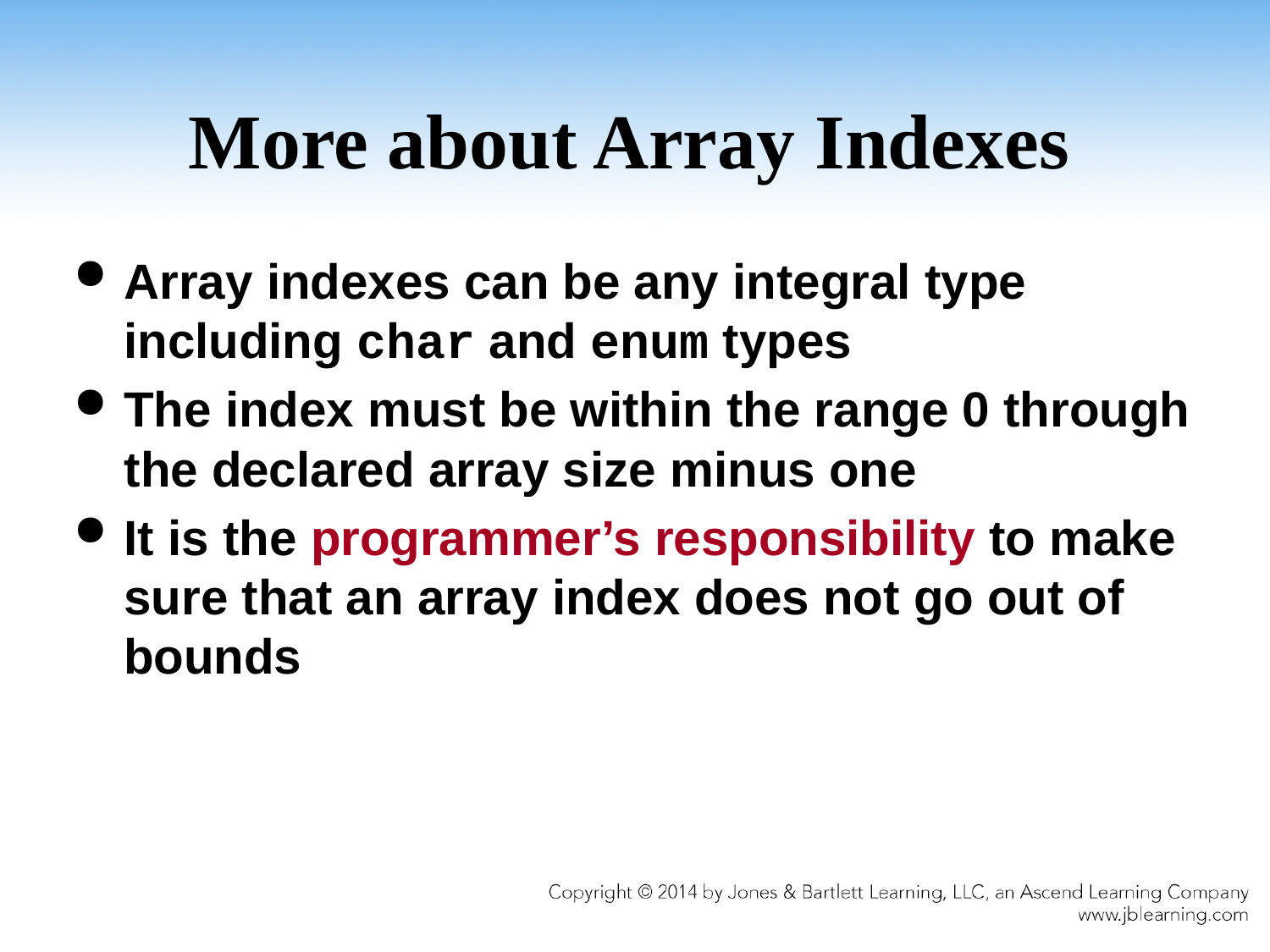

# More about Array Indexes
Array indexes can be any integral type including char and enum types
The index must be within the range 0 through the declared array size minus one
It is the programmer’s responsibility to make sure that an array index does not go out of bounds